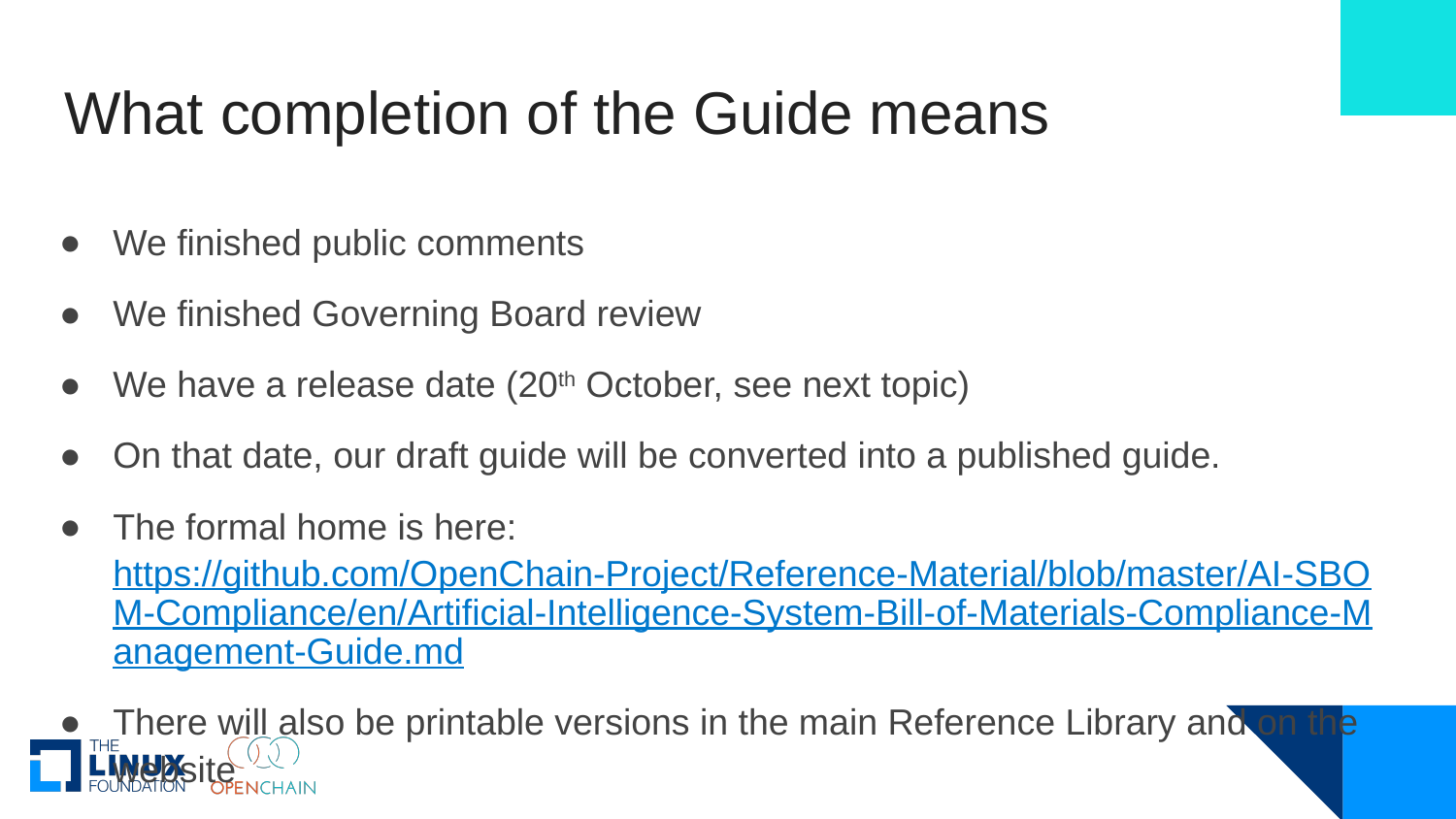

# What completion of the Guide means
We finished public comments
We finished Governing Board review
We have a release date (20th October, see next topic)
On that date, our draft guide will be converted into a published guide.
The formal home is here:
https://github.com/OpenChain-Project/Reference-Material/blob/master/AI-SBOM-Compliance/en/Artificial-Intelligence-System-Bill-of-Materials-Compliance-Management-Guide.md
There will also be printable versions in the main Reference Library and on the website